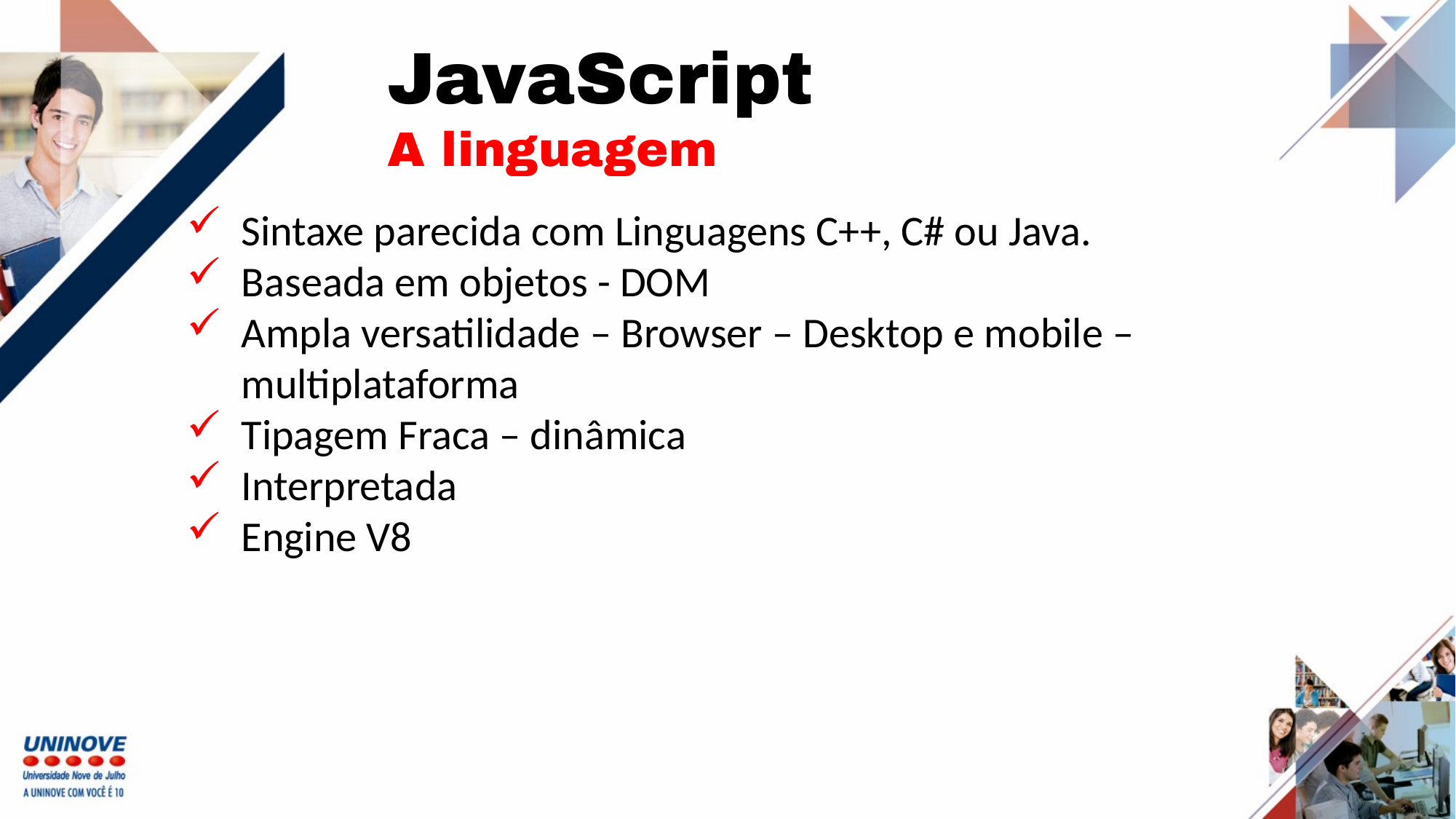

JavaScript
A linguagem
Sintaxe parecida com Linguagens C++, C# ou Java.
Baseada em objetos - DOM
Ampla versatilidade – Browser – Desktop e mobile – multiplataforma
Tipagem Fraca – dinâmica
Interpretada
Engine V8